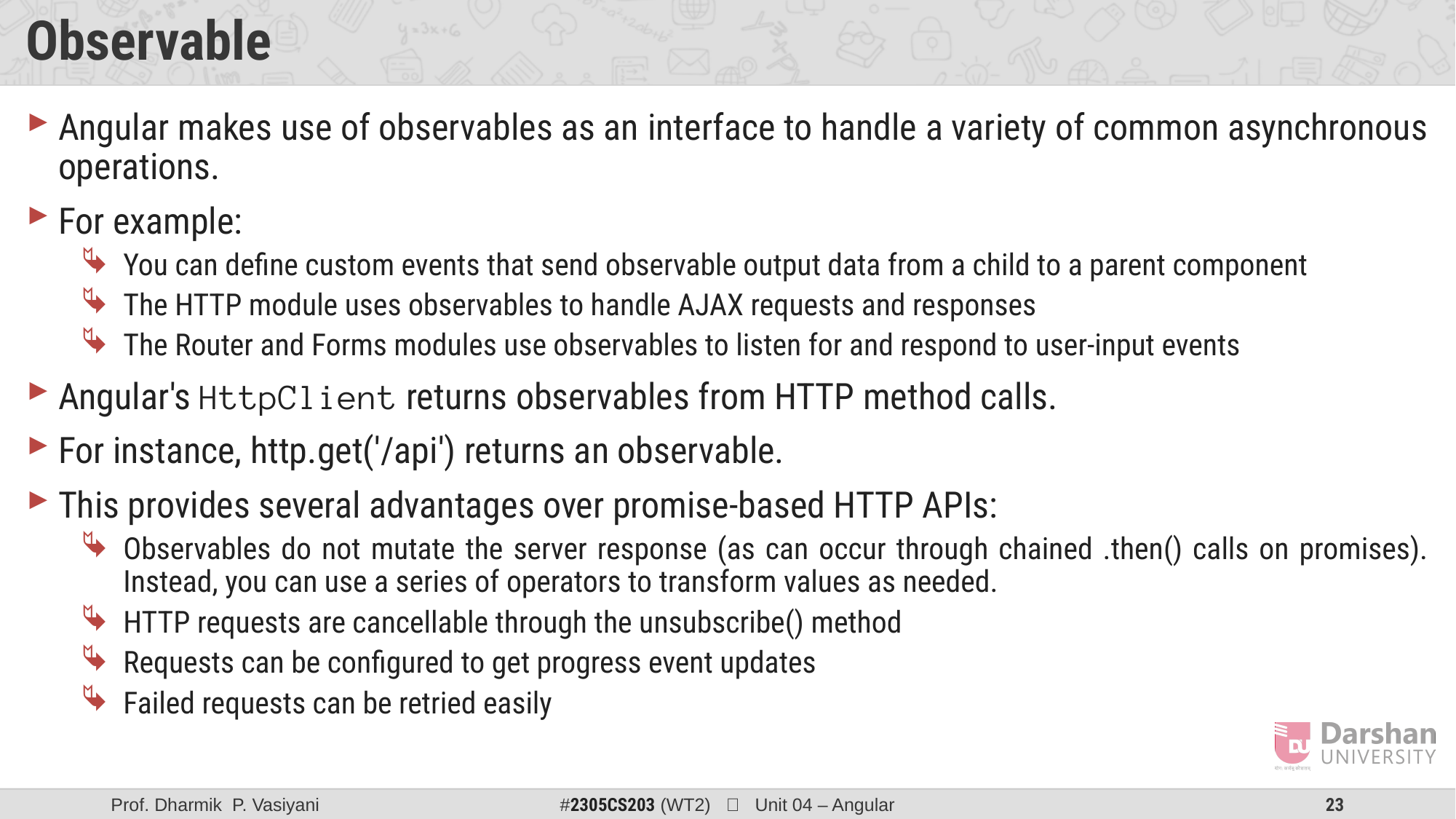

# Observable
Angular makes use of observables as an interface to handle a variety of common asynchronous operations.
For example:
You can define custom events that send observable output data from a child to a parent component
The HTTP module uses observables to handle AJAX requests and responses
The Router and Forms modules use observables to listen for and respond to user-input events
Angular's HttpClient returns observables from HTTP method calls.
For instance, http.get('/api') returns an observable.
This provides several advantages over promise-based HTTP APIs:
Observables do not mutate the server response (as can occur through chained .then() calls on promises). Instead, you can use a series of operators to transform values as needed.
HTTP requests are cancellable through the unsubscribe() method
Requests can be configured to get progress event updates
Failed requests can be retried easily